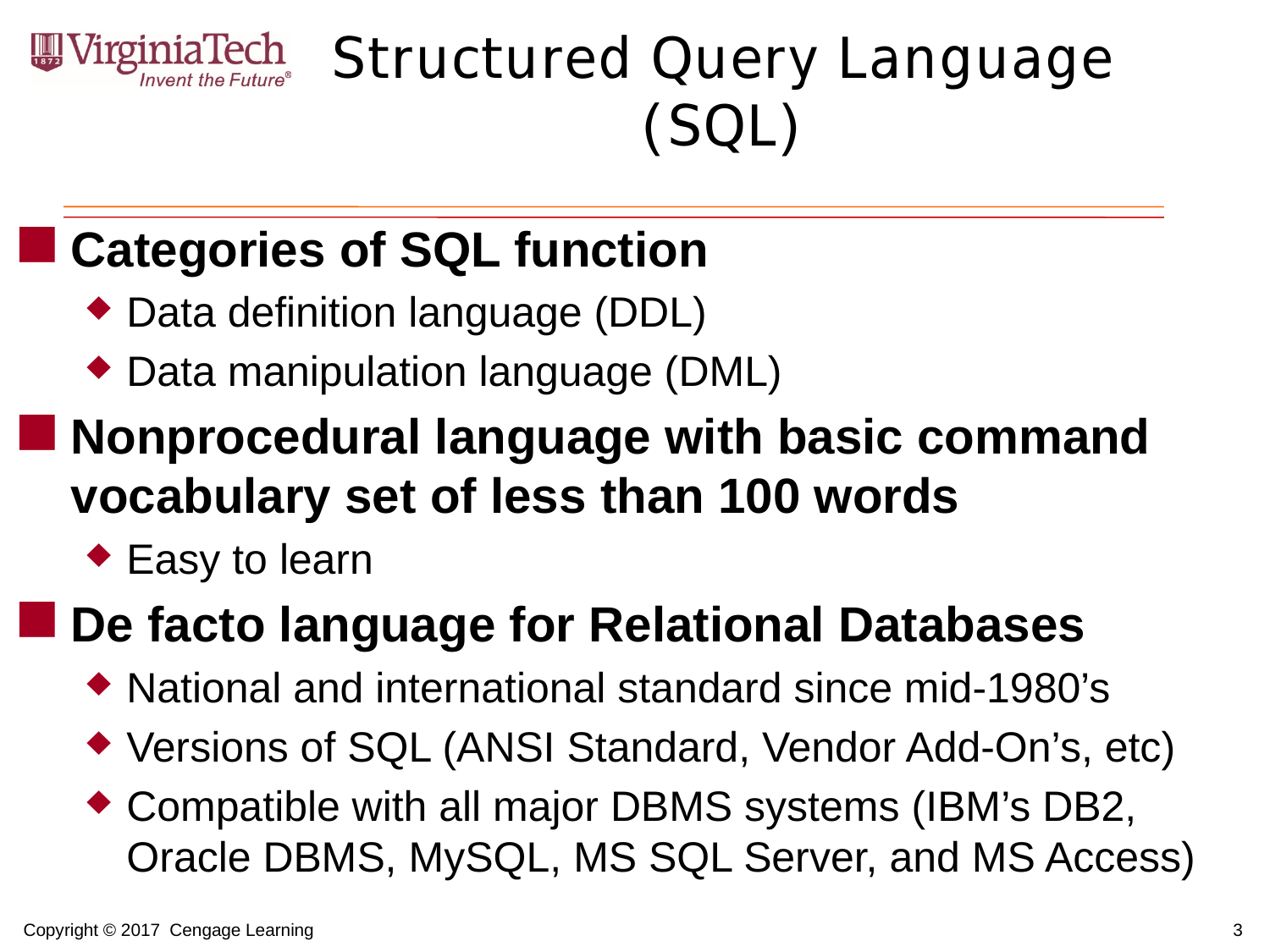

# Structured Query Language (SQL)
Categories of SQL function
Data definition language (DDL)
Data manipulation language (DML)
Nonprocedural language with basic command vocabulary set of less than 100 words
Easy to learn
De facto language for Relational Databases
National and international standard since mid-1980’s
Versions of SQL (ANSI Standard, Vendor Add-On’s, etc)
Compatible with all major DBMS systems (IBM’s DB2, Oracle DBMS, MySQL, MS SQL Server, and MS Access)
3
Copyright © 2017  Cengage Learning